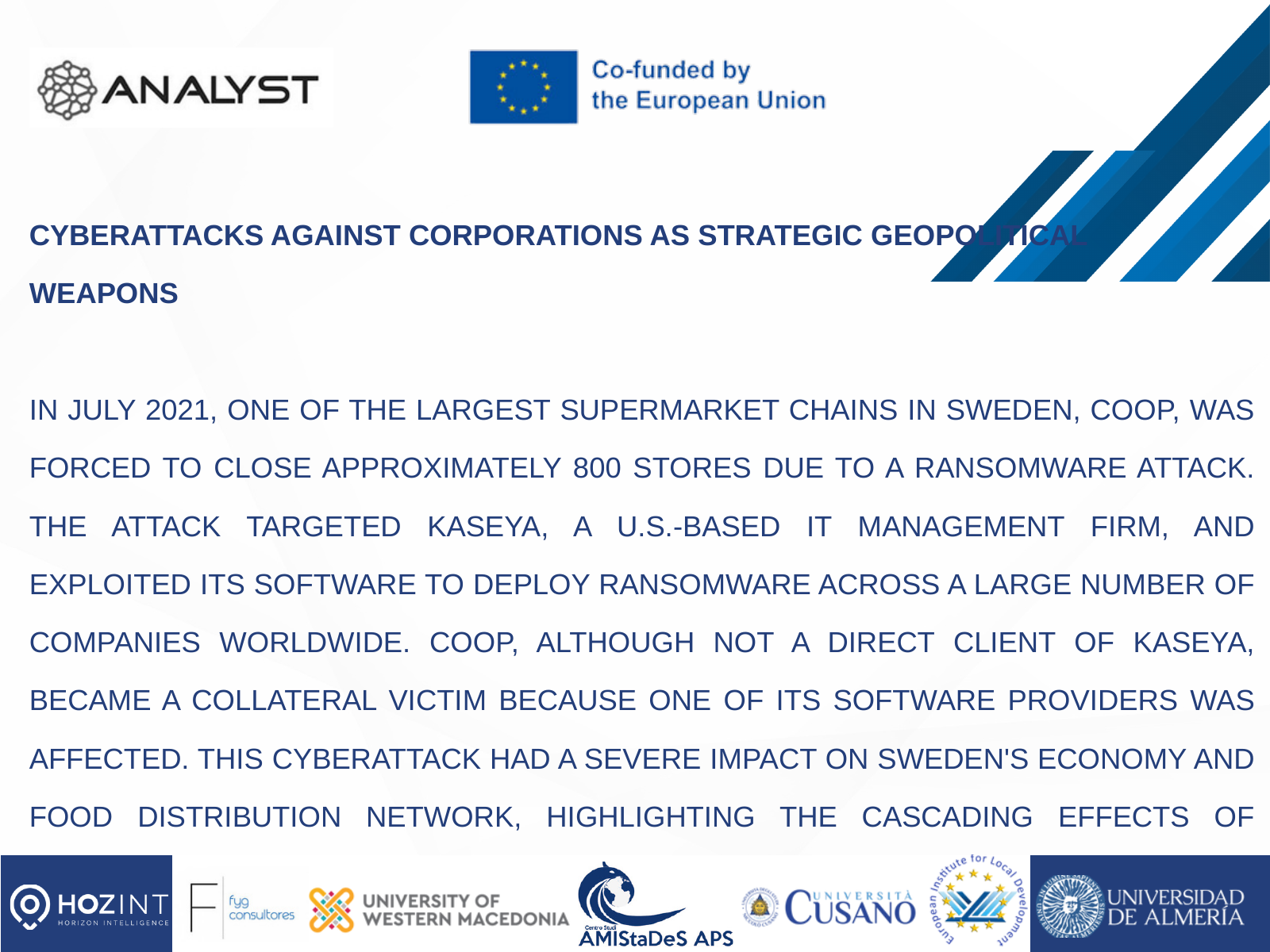

CYBERATTACKS AGAINST CORPORATIONS AS STRATEGIC GEOPOLITICAL
WEAPONS

IN JULY 2021, ONE OF THE LARGEST SUPERMARKET CHAINS IN SWEDEN, COOP, WAS FORCED TO CLOSE APPROXIMATELY 800 STORES DUE TO A RANSOMWARE ATTACK. THE ATTACK TARGETED KASEYA, A U.S.-BASED IT MANAGEMENT FIRM, AND EXPLOITED ITS SOFTWARE TO DEPLOY RANSOMWARE ACROSS A LARGE NUMBER OF COMPANIES WORLDWIDE. COOP, ALTHOUGH NOT A DIRECT CLIENT OF KASEYA, BECAME A COLLATERAL VICTIM BECAUSE ONE OF ITS SOFTWARE PROVIDERS WAS AFFECTED. THIS CYBERATTACK HAD A SEVERE IMPACT ON SWEDEN'S ECONOMY AND FOOD DISTRIBUTION NETWORK, HIGHLIGHTING THE CASCADING EFFECTS OF SUPPLY CHAIN VULNERABILITIES.